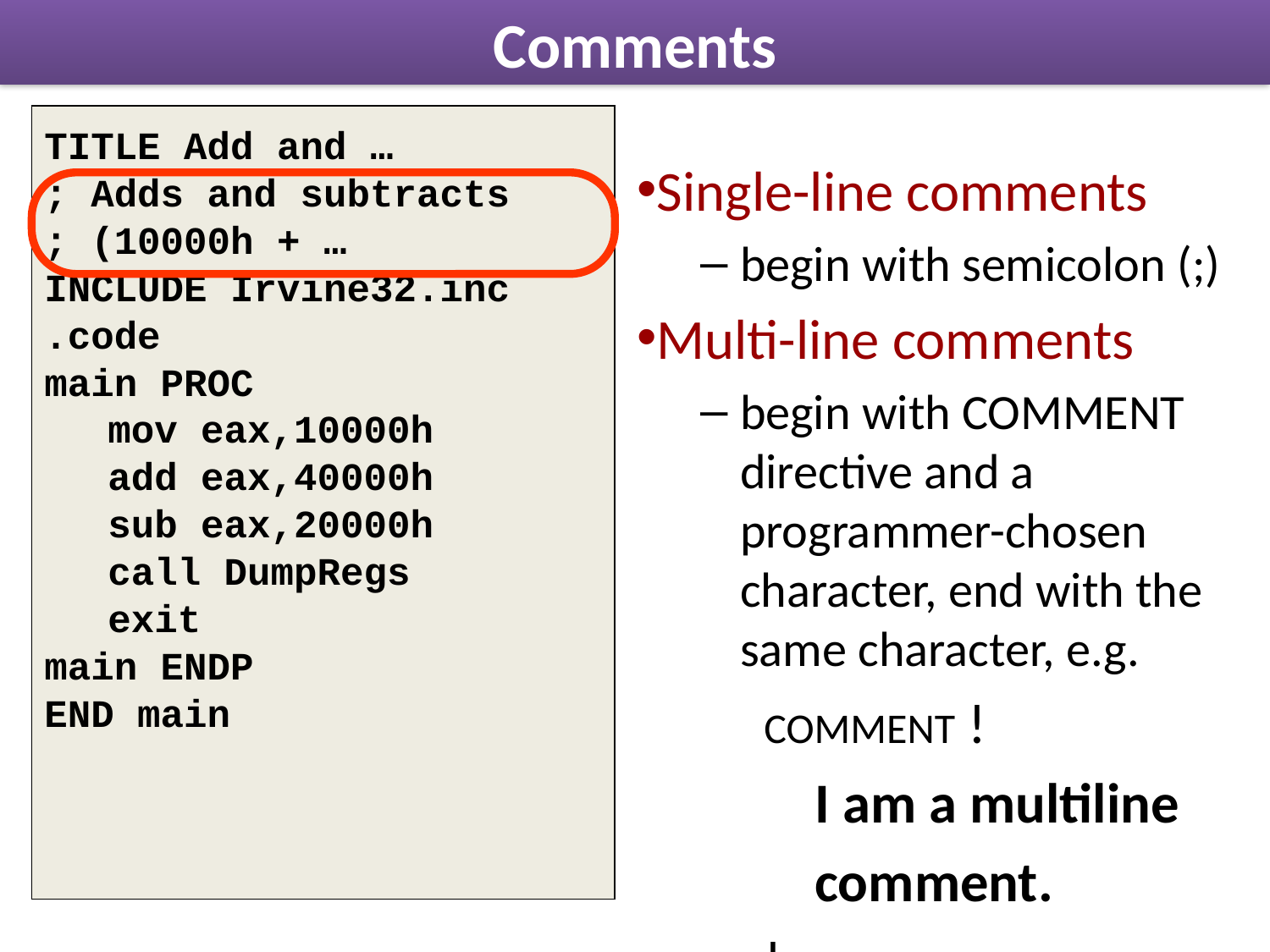

# Comments
TITLE Add and …
; Adds and subtracts
; (10000h + …
INCLUDE Irvine32.inc
.code
main PROC
	mov eax,10000h
	add eax,40000h
	sub eax,20000h
	call DumpRegs
	exit
main ENDP
END main

Single-line comments
begin with semicolon (;)
Multi-line comments
begin with COMMENT directive and a programmer-chosen character, end with the same character, e.g.
	COMMENT !
	    I am a multiline
 	    comment.
	!